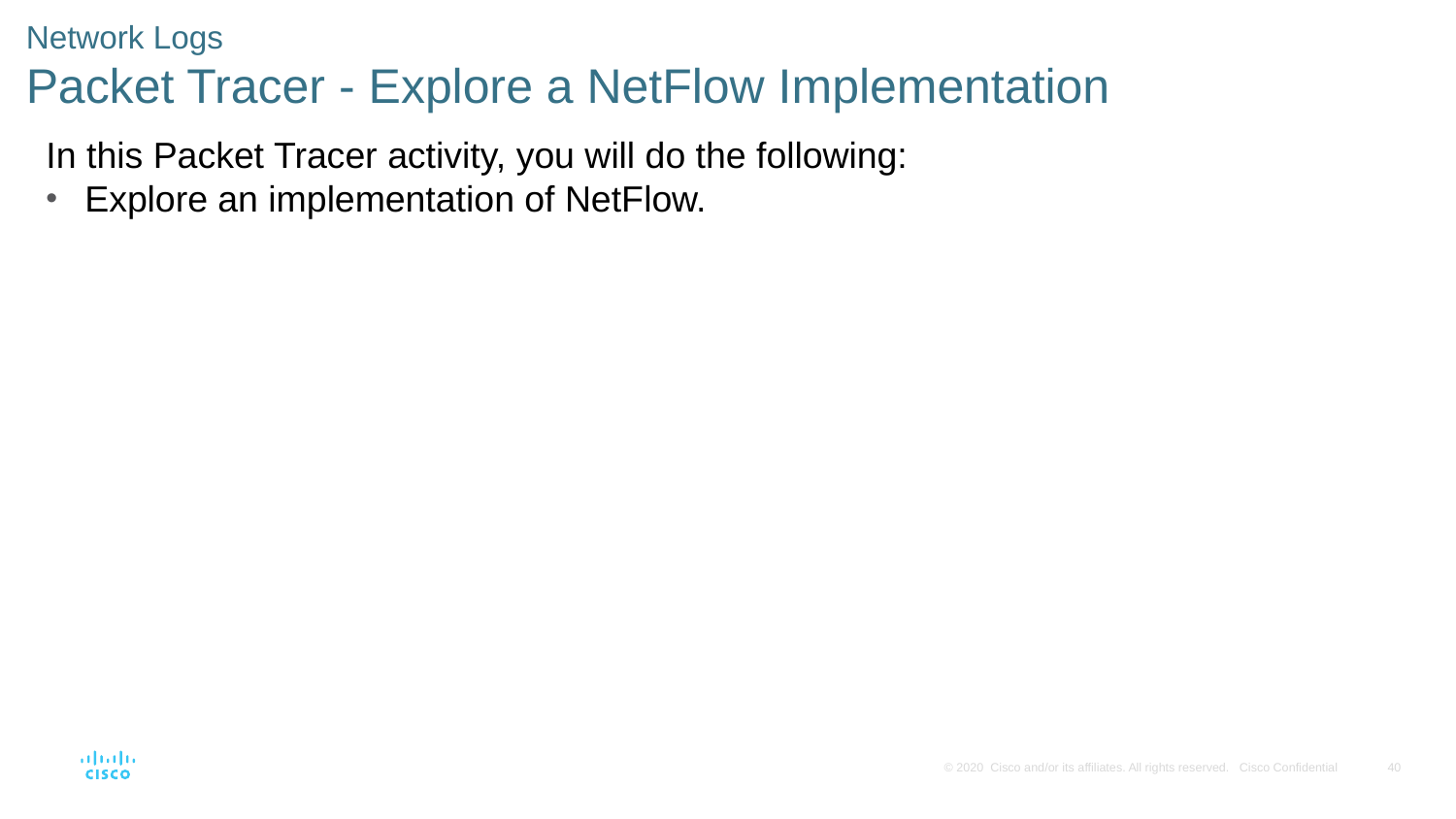

Network Logs
Packet Tracer - Explore a NetFlow Implementation
In this Packet Tracer activity, you will do the following:
 Explore an implementation of NetFlow.